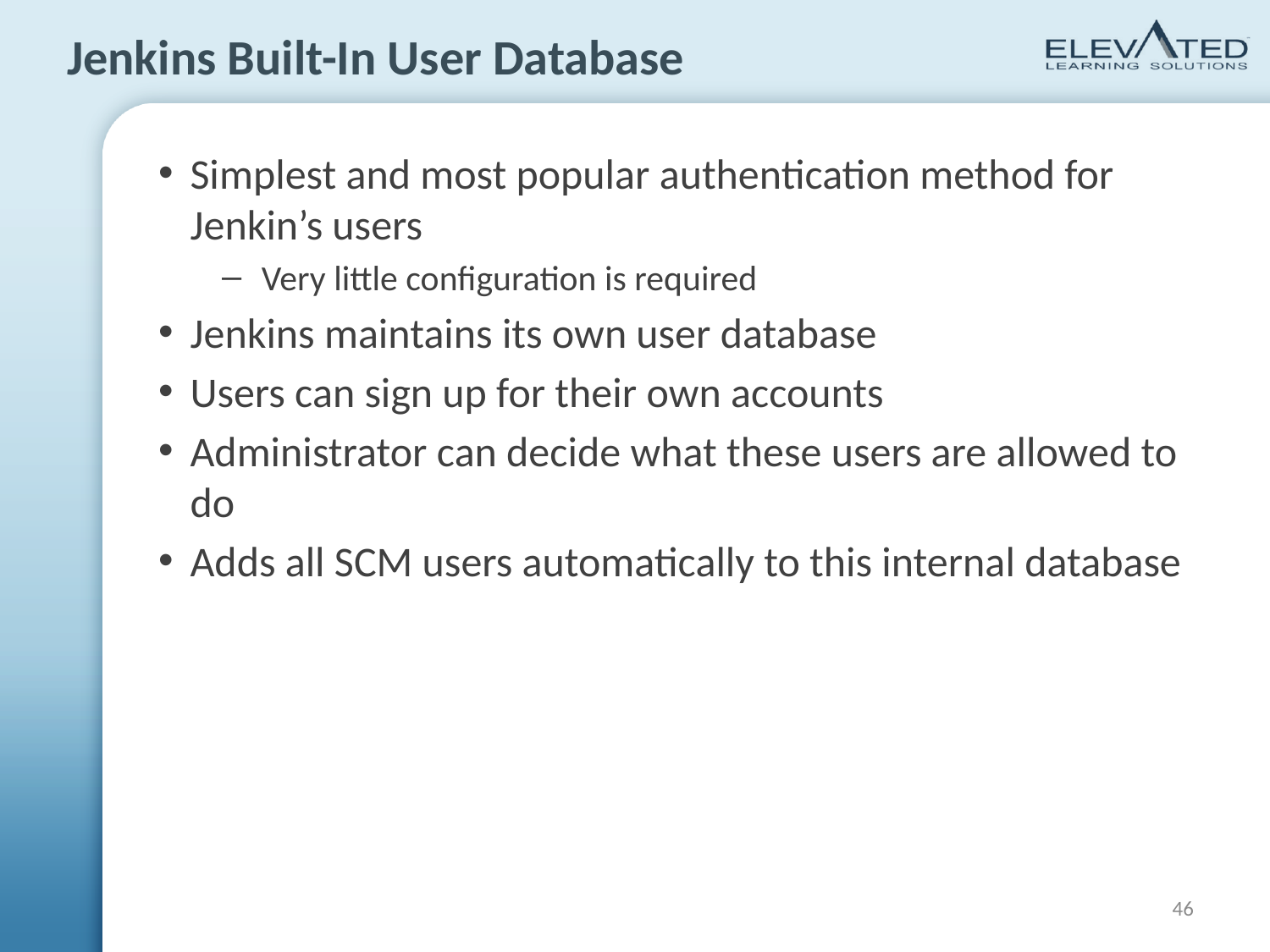

# Jenkins Built-In User Database
Simplest and most popular authentication method for Jenkin’s users
Very little configuration is required
Jenkins maintains its own user database
Users can sign up for their own accounts
Administrator can decide what these users are allowed to do
Adds all SCM users automatically to this internal database
46